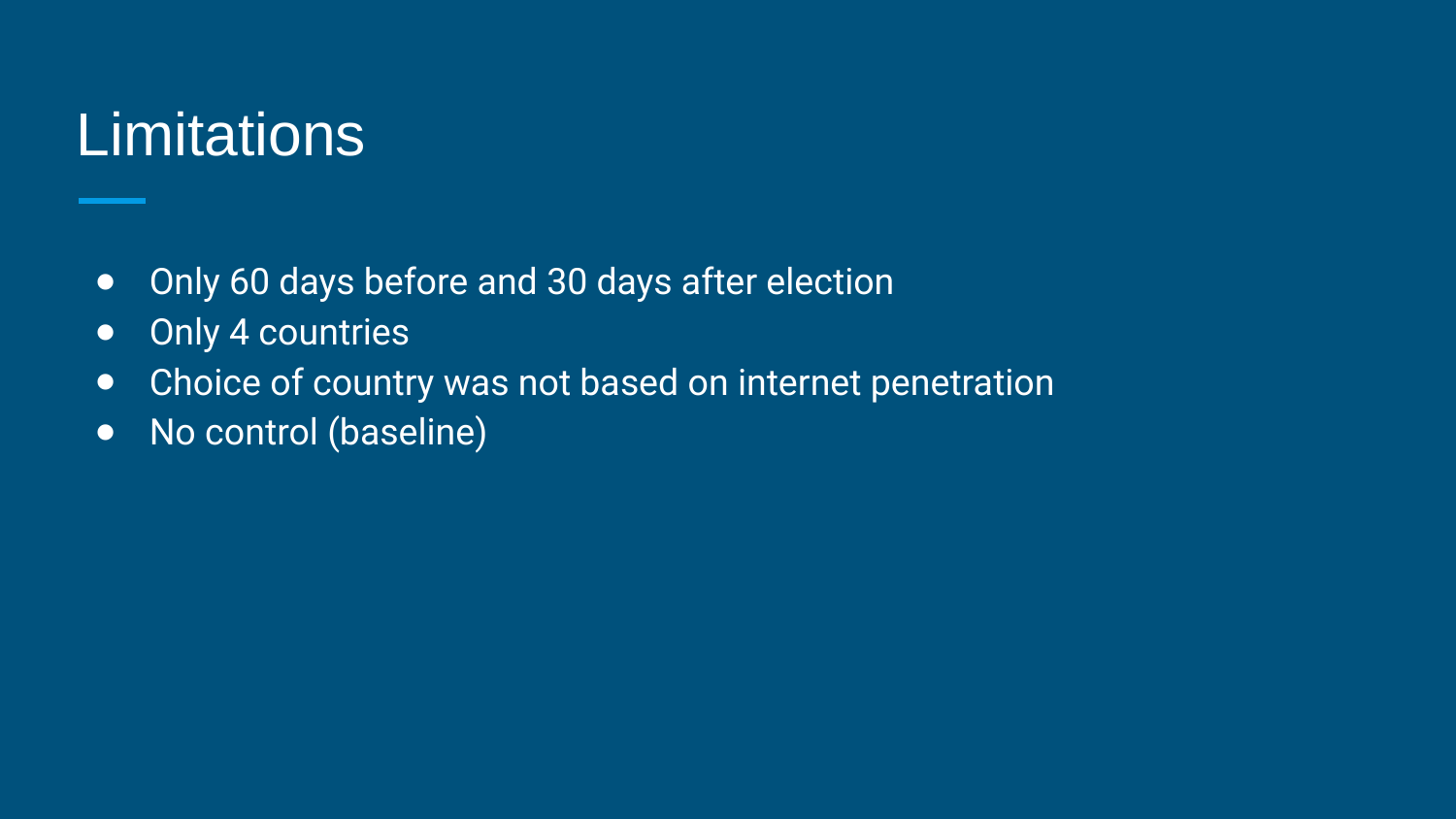

# Limitations
Only 60 days before and 30 days after election
Only 4 countries
Choice of country was not based on internet penetration
No control (baseline)